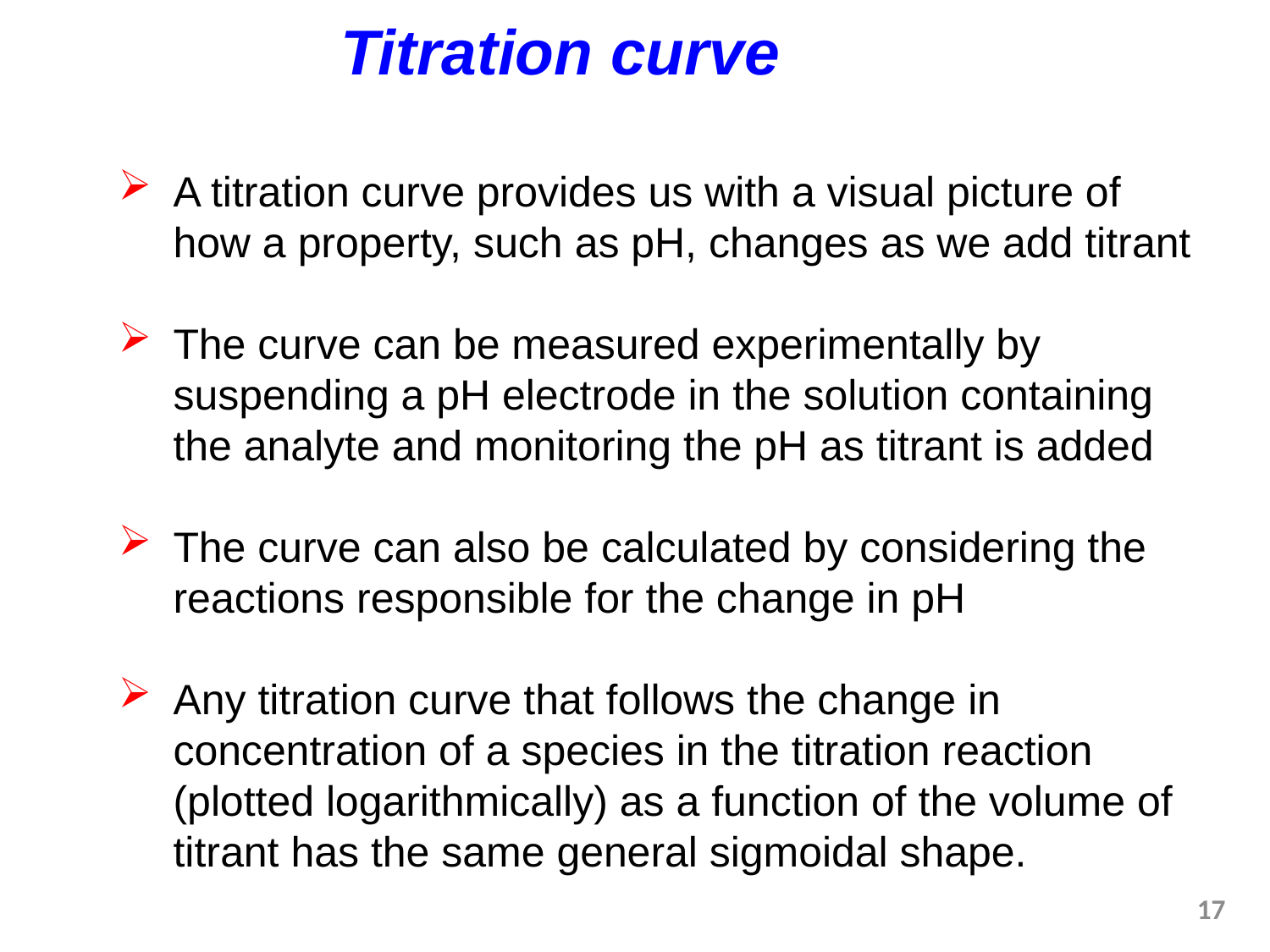

Titration curve
A titration curve provides us with a visual picture of how a property, such as pH, changes as we add titrant

The curve can be measured experimentally by suspending a pH electrode in the solution containing the analyte and monitoring the pH as titrant is added

The curve can also be calculated by considering the reactions responsible for the change in pH

Any titration curve that follows the change in concentration of a species in the titration reaction (plotted logarithmically) as a function of the volume of titrant has the same general sigmoidal shape.
17